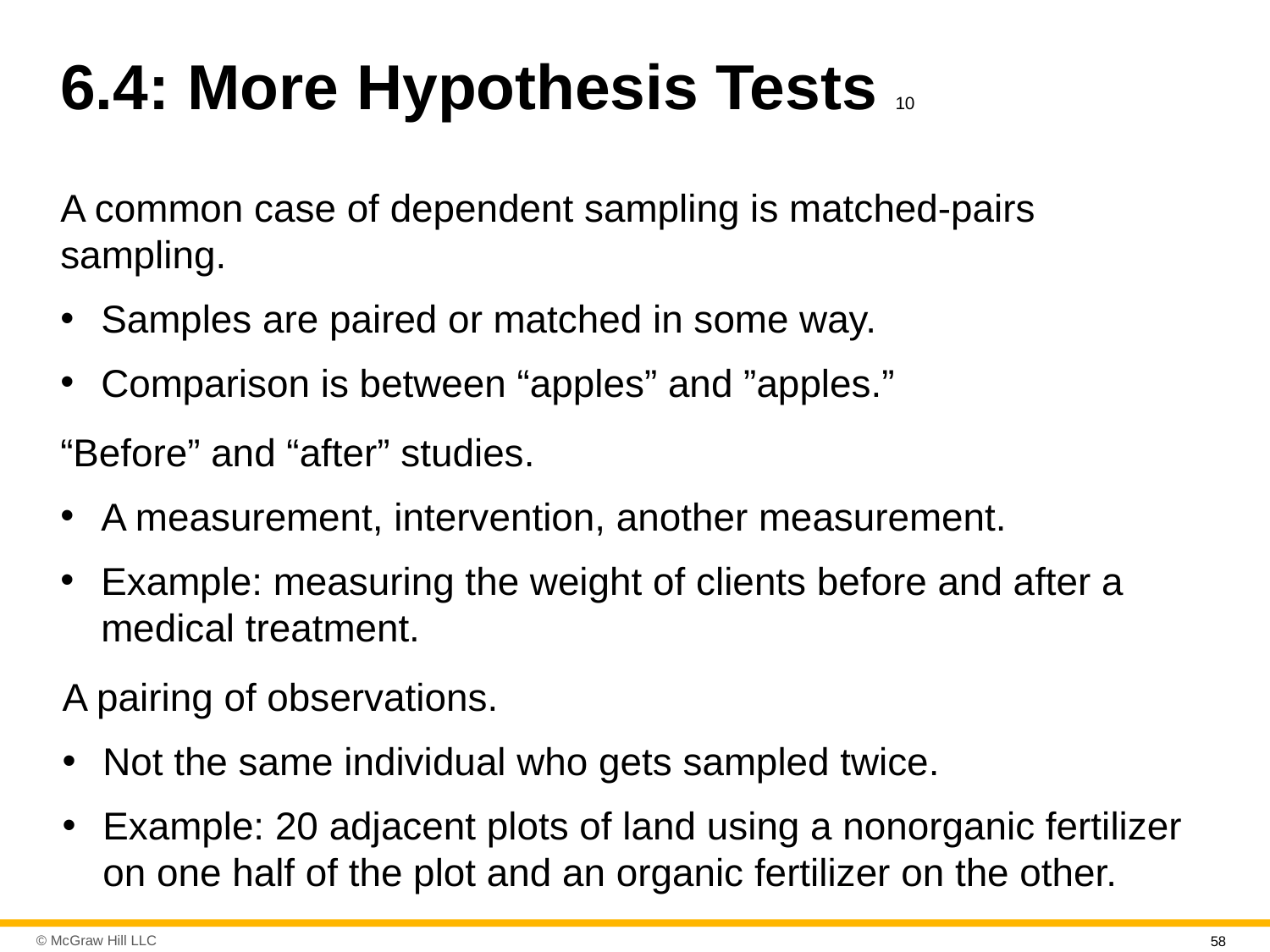

# 6.4: More Hypothesis Tests 10
A common case of dependent sampling is matched-pairs sampling.
Samples are paired or matched in some way.
Comparison is between “apples” and ”apples.”
“Before” and “after” studies.
A measurement, intervention, another measurement.
Example: measuring the weight of clients before and after a medical treatment.
A pairing of observations.
Not the same individual who gets sampled twice.
Example: 20 adjacent plots of land using a nonorganic fertilizer on one half of the plot and an organic fertilizer on the other.
58